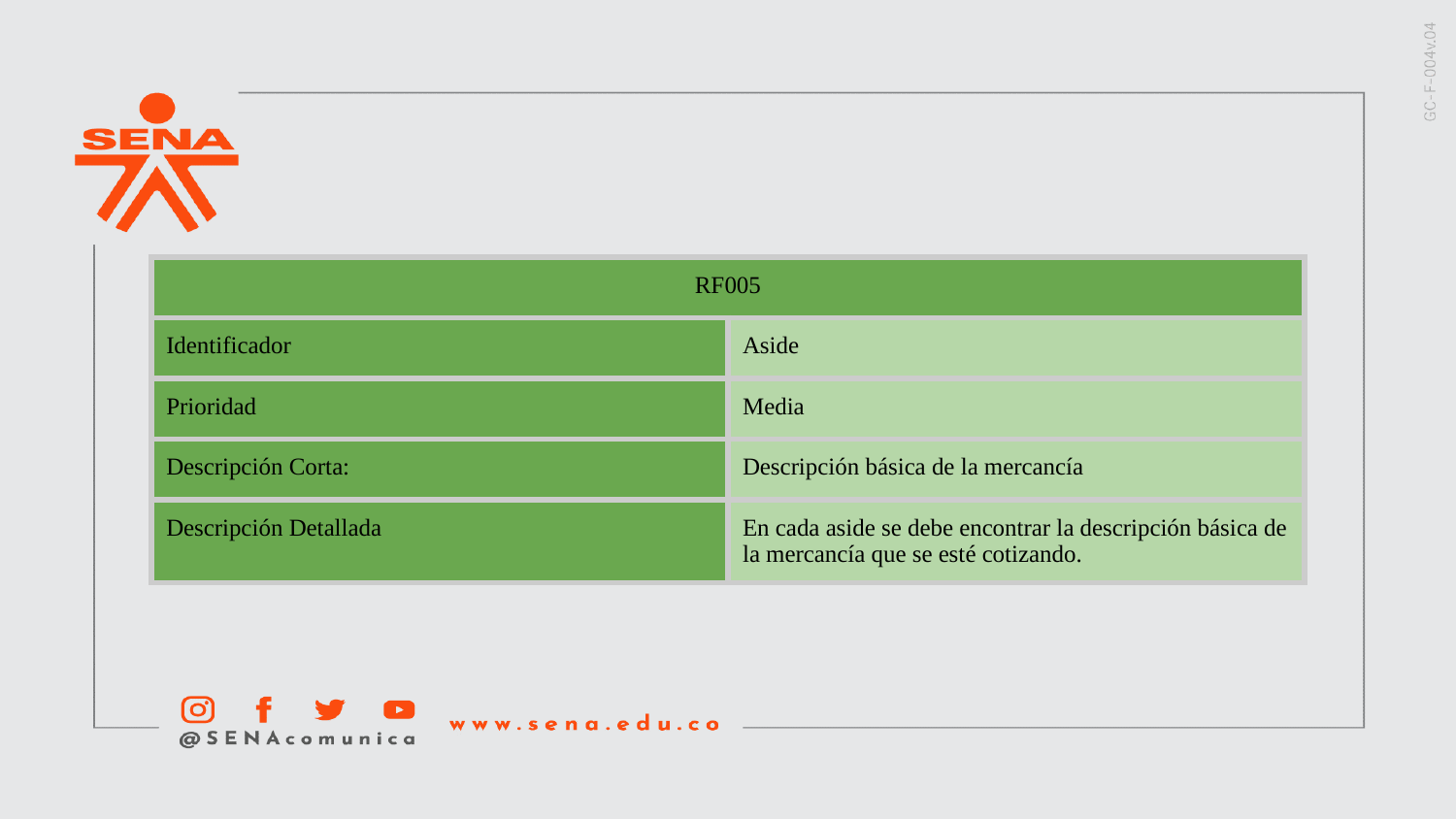

| RF005 |  |
| --- | --- |
| Identificador | Aside |
| Prioridad | Media |
| Descripción Corta: | Descripción básica de la mercancía |
| Descripción Detallada | En cada aside se debe encontrar la descripción básica de la mercancía que se esté cotizando. |